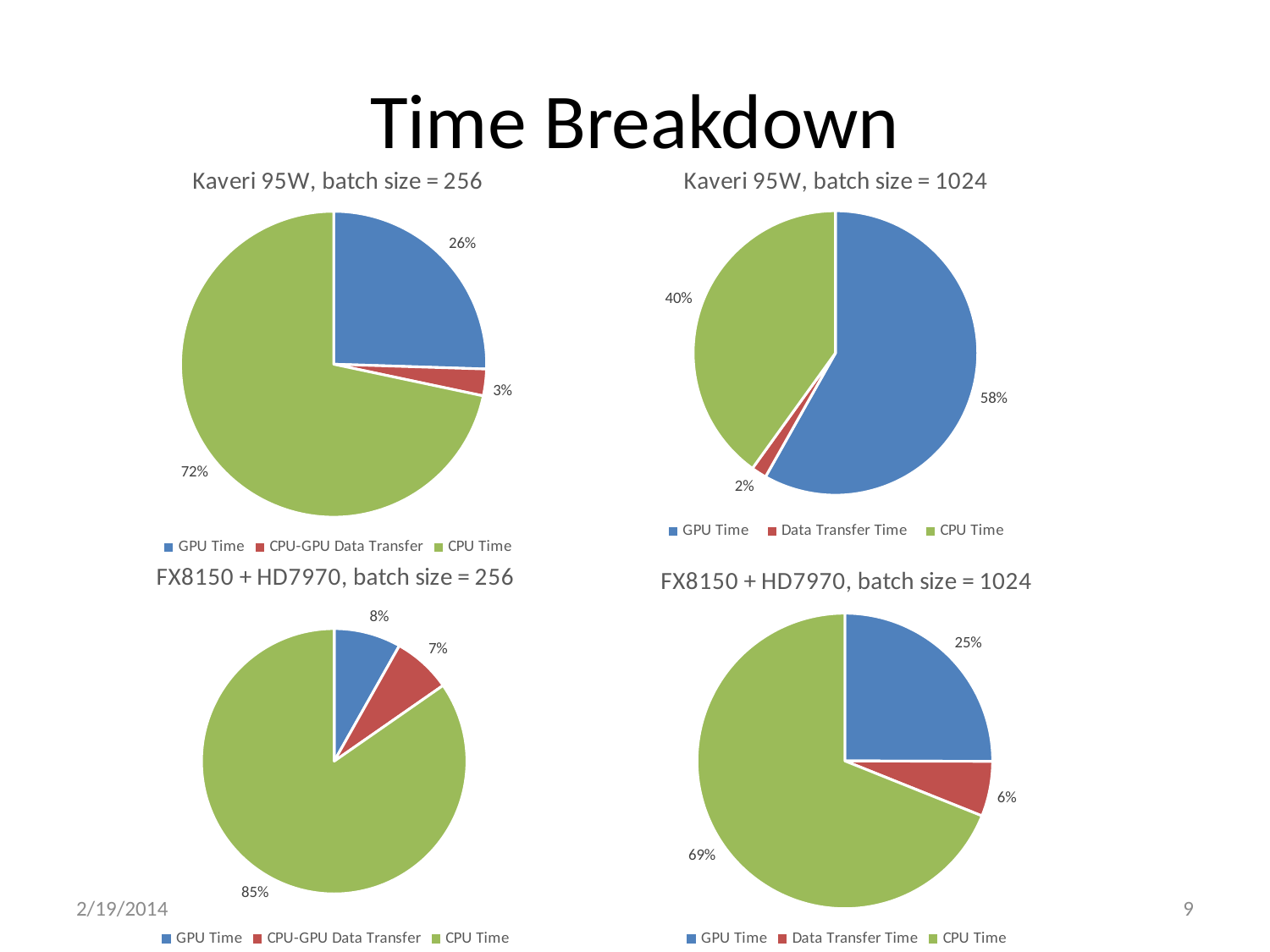

# Time Breakdown

### Chart: Kaveri 95W, batch size = 256

| Category |  |
|---|---|
| GPU Time | 7035.0 |
| CPU-GPU Data Transfer | 777.0 |
| CPU Time | 19768.0 |

### Chart: Kaveri 95W, batch size = 1024

| Category | Kaveri 95W |
|---|---|
| GPU Time | 27084.0 |
| Data Transfer Time | 811.0 |
| CPU Time | 18655.0 |

### Chart: FX8150 + HD7970, batch size = 256

| Category |  |
|---|---|
| GPU Time | 1568.0 |
| CPU-GPU Data Transfer | 1372.0 |
| CPU Time | 16248.0 |

### Chart: FX8150 + HD7970, batch size = 1024

| Category | FX8150+HD7970 |
|---|---|
| GPU Time | 5789.0 |
| Data Transfer Time | 1389.0 |
| CPU Time | 15926.0 |
2/19/2014
9